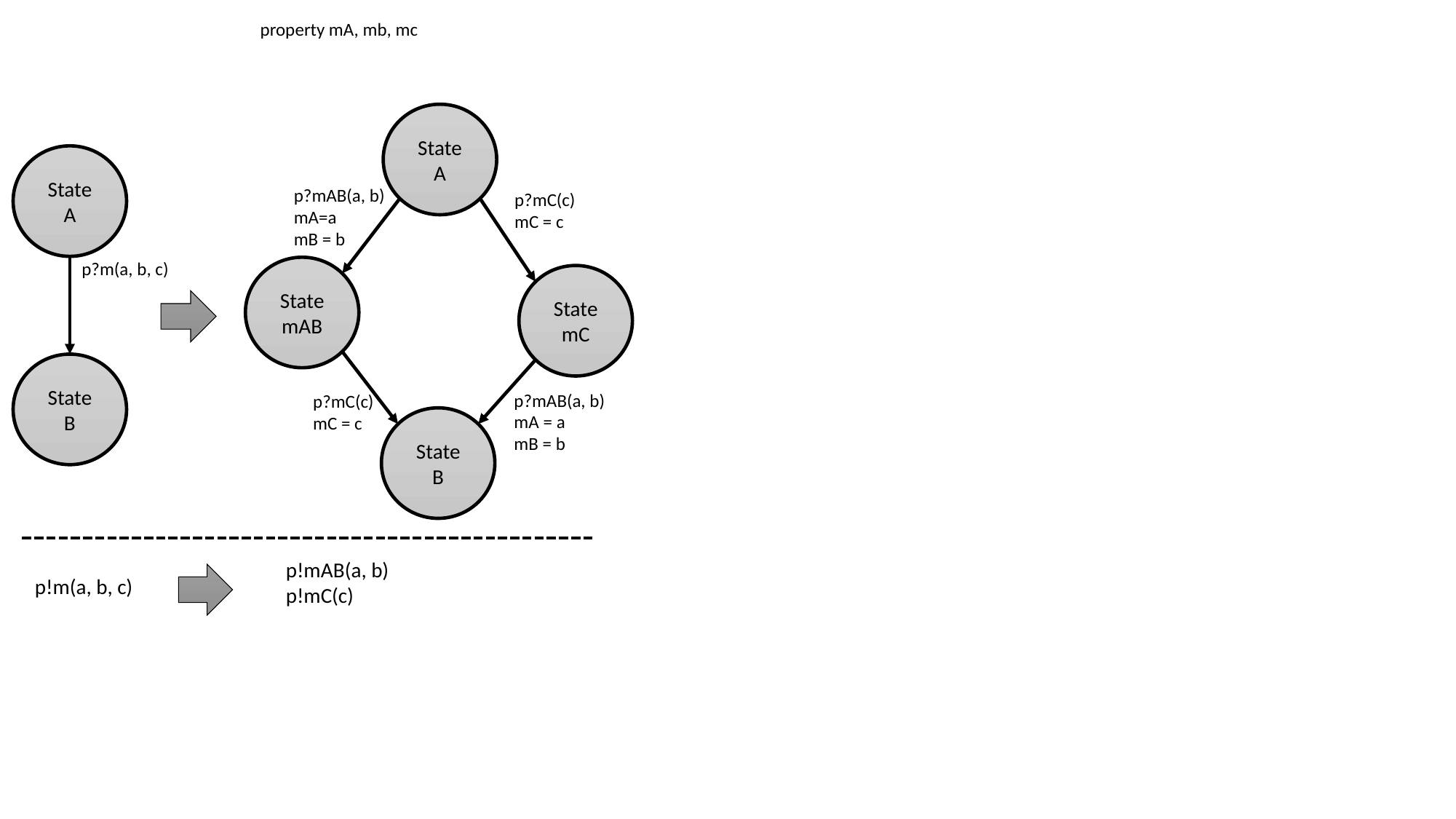

property mA, mb, mc
State A
State A
p?mAB(a, b)
mA=a
mB = b
p?mC(c)
mC = c
p?m(a, b, c)
State mAB
State mC

State B
p?mAB(a, b)
mA = a
mB = b
p?mC(c)
mC = c
State B
p!mAB(a, b)
p!mC(c)

p!m(a, b, c)